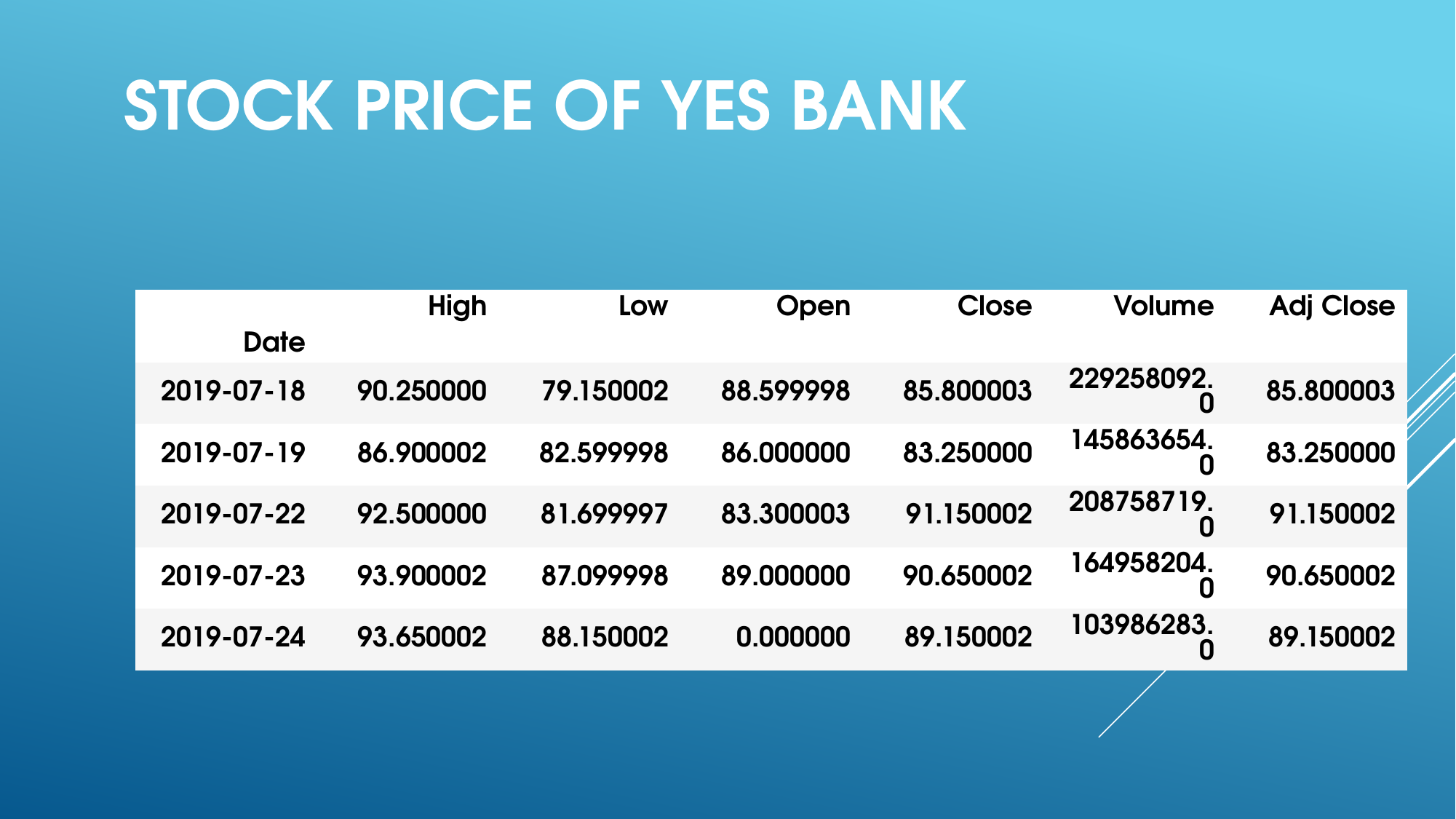

# Stock price of yes bank

|  | High | Low | Open | Close | Volume | Adj Close |
| --- | --- | --- | --- | --- | --- | --- |
| Date |  |  |  |  |  |  |
| 2019-07-18 | 90.250000 | 79.150002 | 88.599998 | 85.800003 | 229258092.0 | 85.800003 |
| 2019-07-19 | 86.900002 | 82.599998 | 86.000000 | 83.250000 | 145863654.0 | 83.250000 |
| 2019-07-22 | 92.500000 | 81.699997 | 83.300003 | 91.150002 | 208758719.0 | 91.150002 |
| 2019-07-23 | 93.900002 | 87.099998 | 89.000000 | 90.650002 | 164958204.0 | 90.650002 |
| 2019-07-24 | 93.650002 | 88.150002 | 0.000000 | 89.150002 | 103986283.0 | 89.150002 |